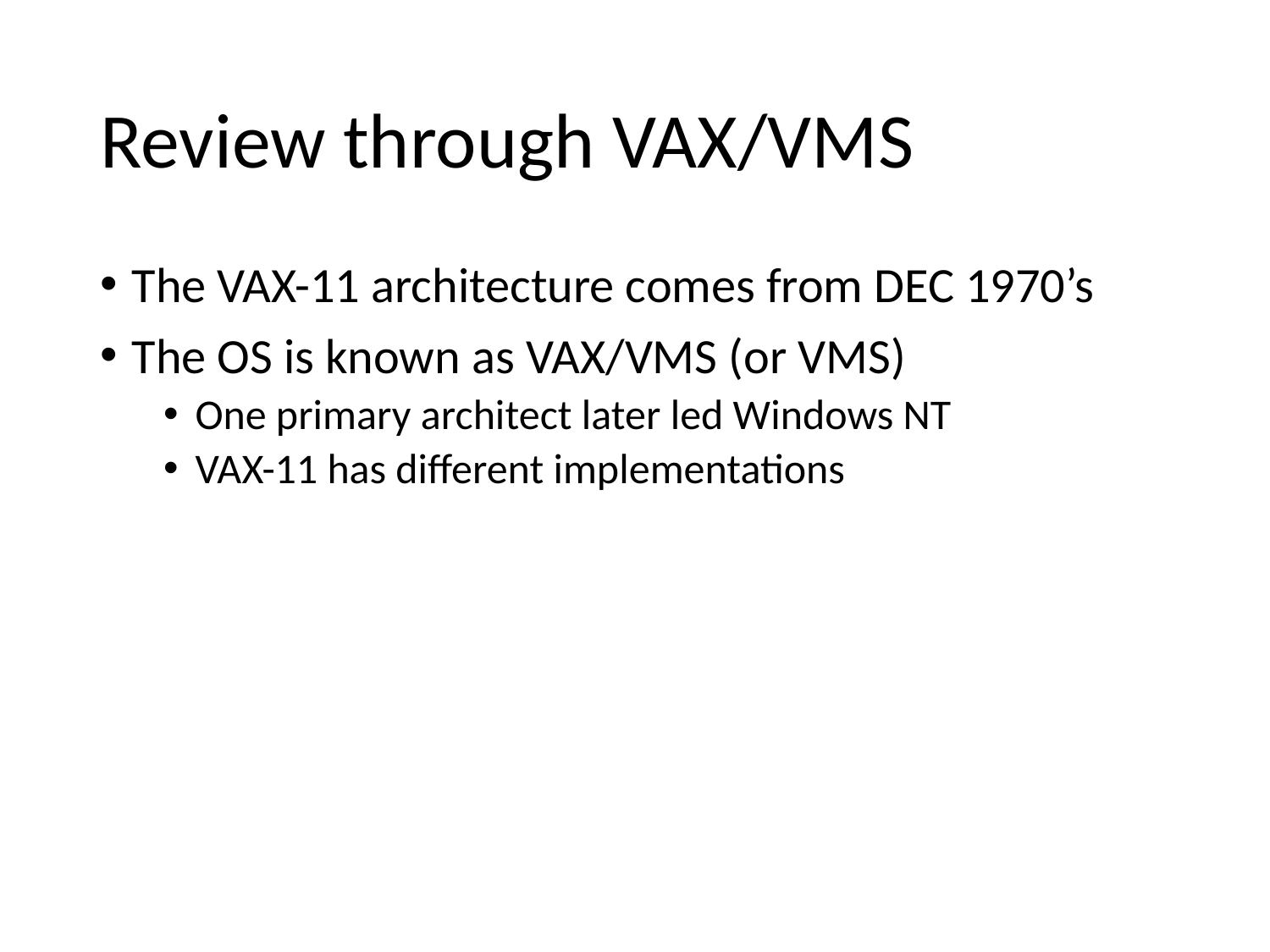

# Review through VAX/VMS
The VAX-11 architecture comes from DEC 1970’s
The OS is known as VAX/VMS (or VMS)
One primary architect later led Windows NT
VAX-11 has different implementations